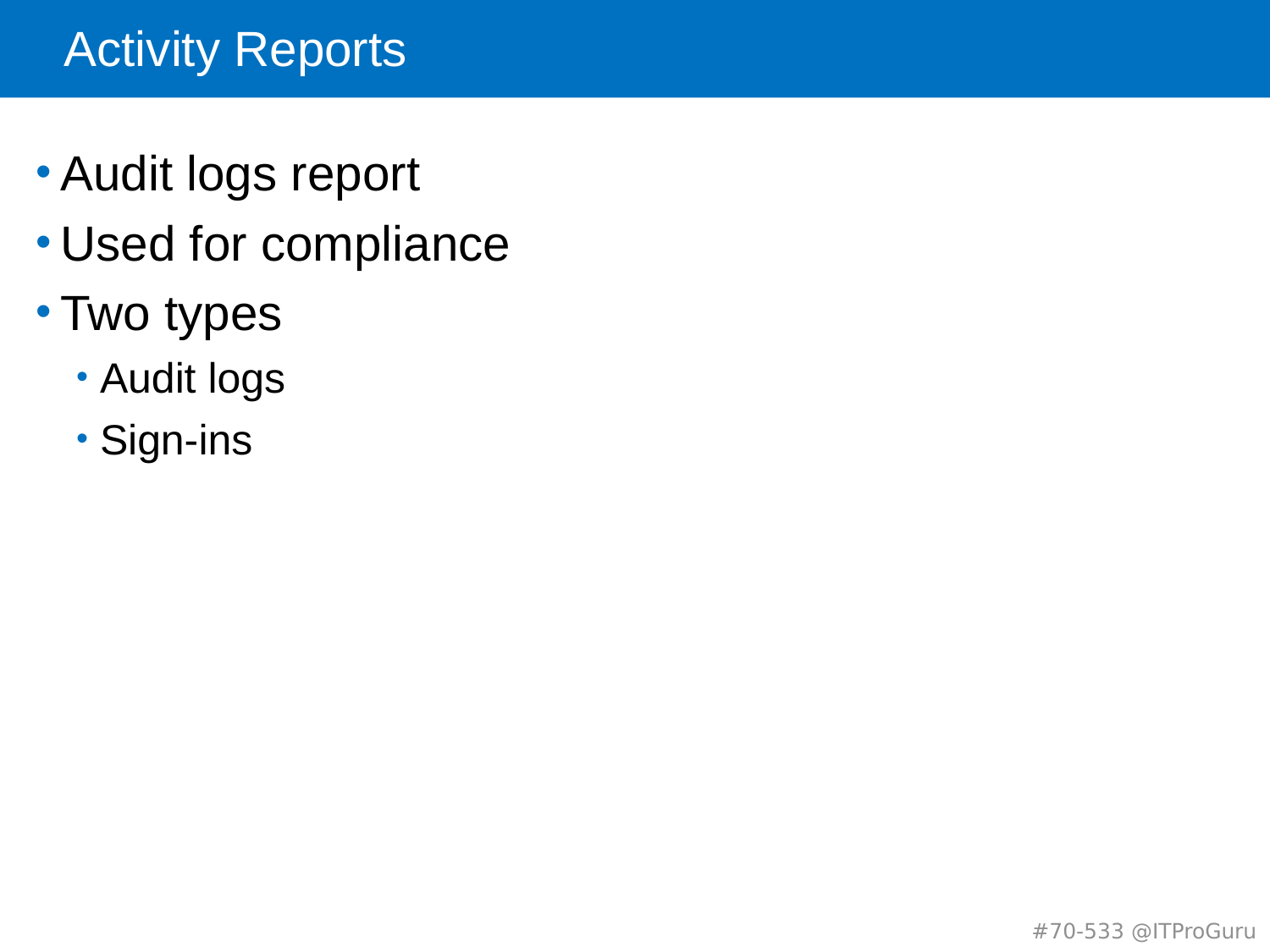

# Activity Reports
Audit logs report
Used for compliance
Two types
Audit logs
Sign-ins